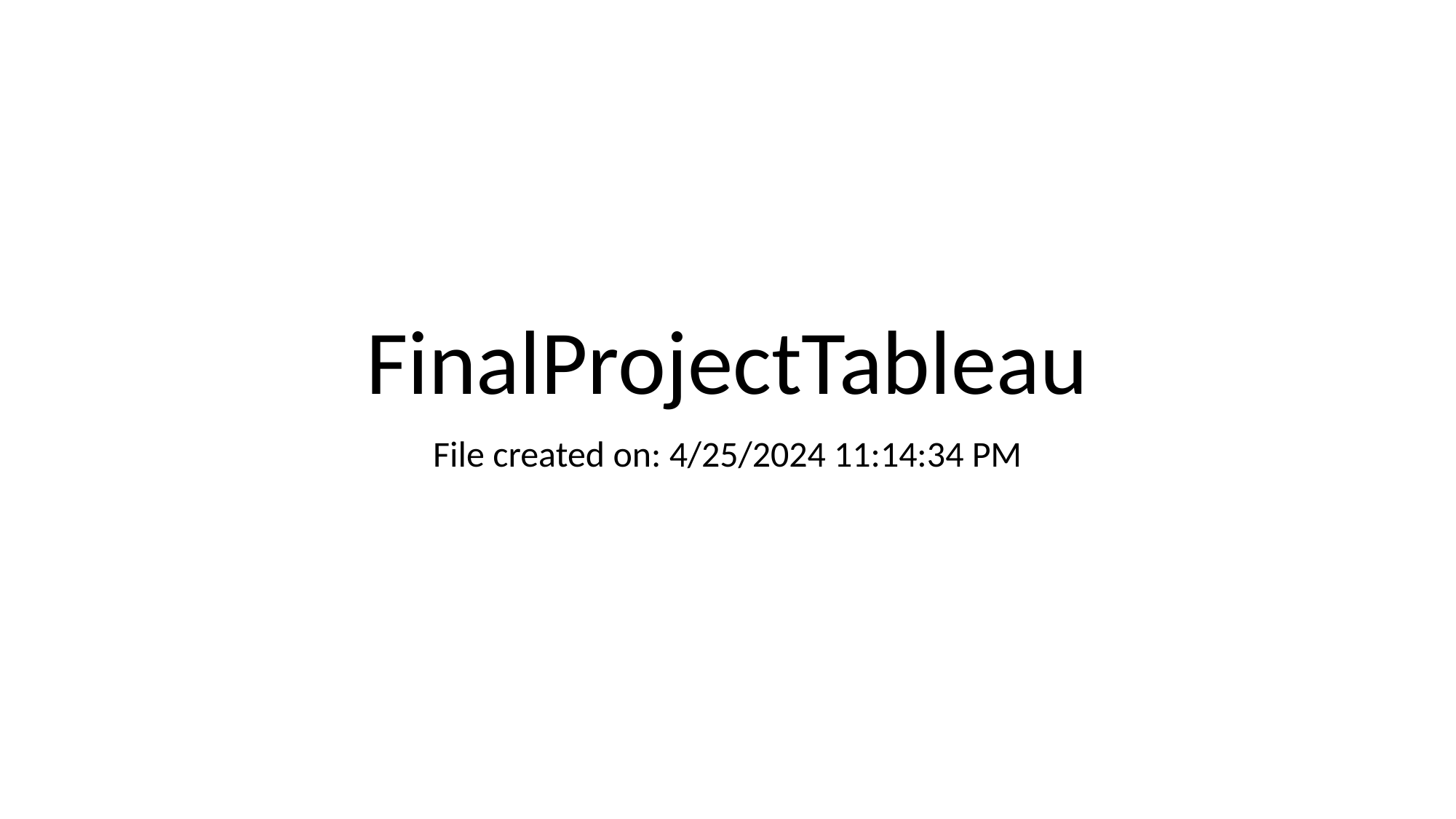

# FinalProjectTableau
File created on: 4/25/2024 11:14:34 PM